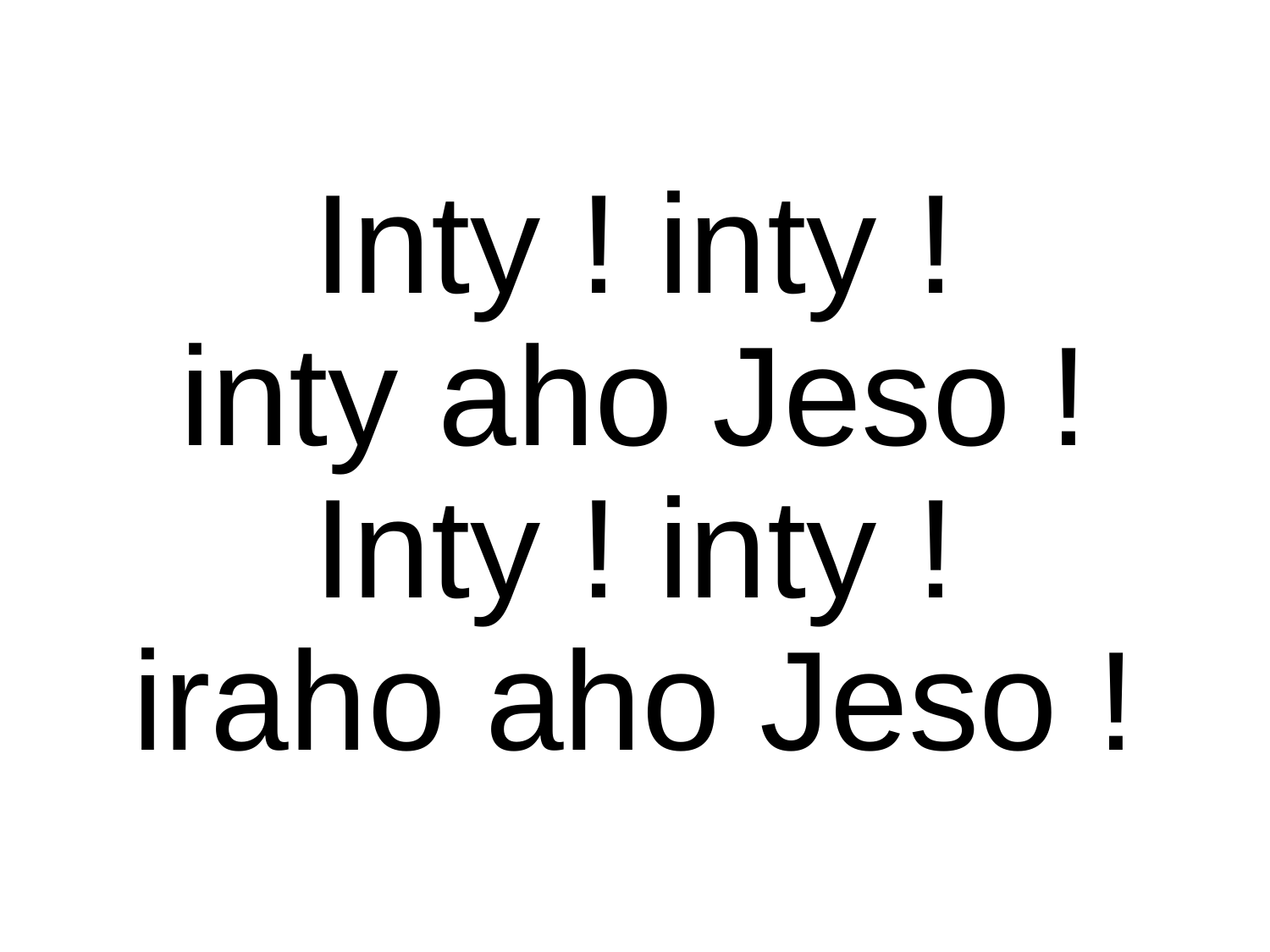

Inty ! inty !
inty aho Jeso !
Inty ! inty !
iraho aho Jeso !